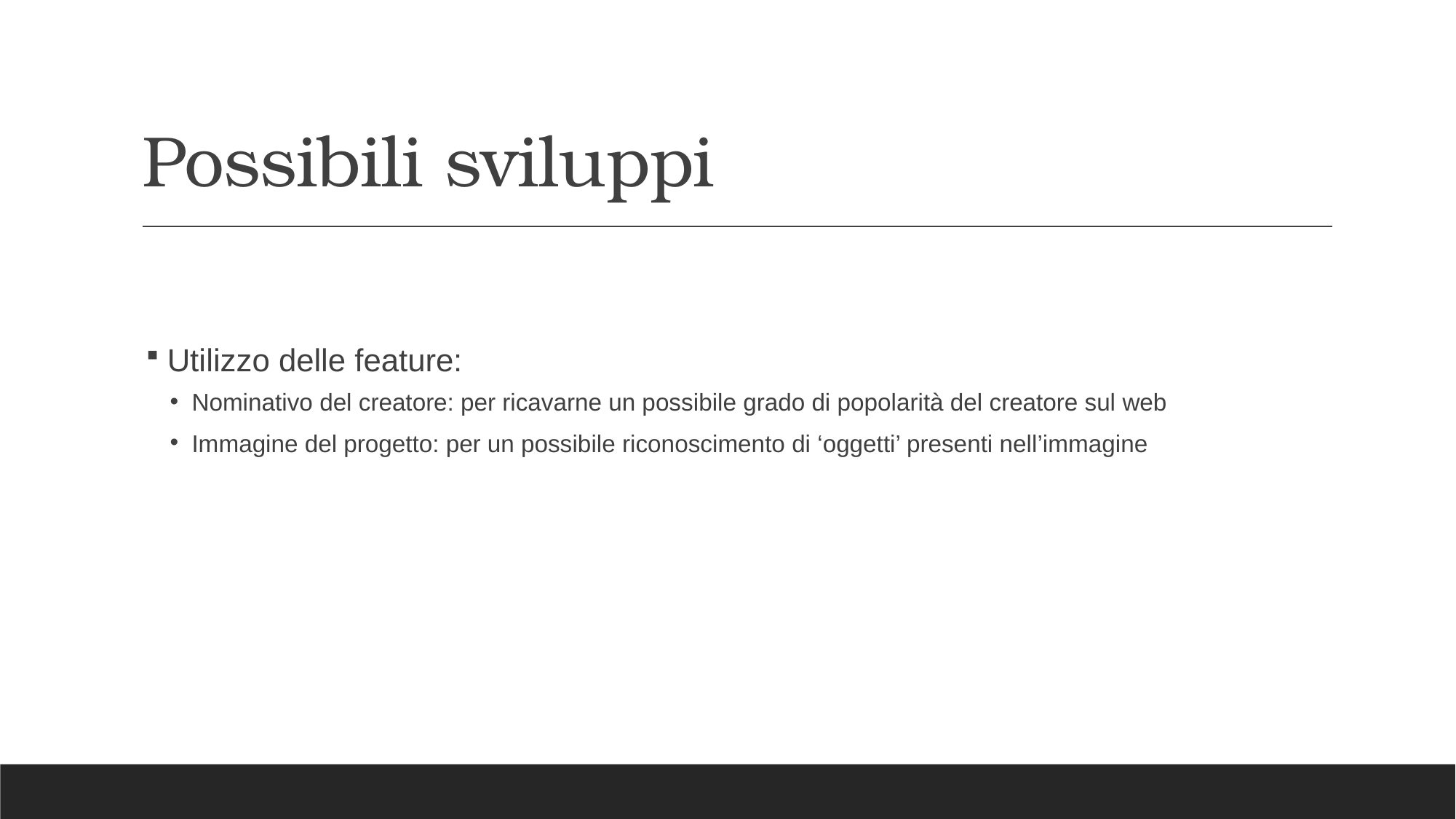

# Possibili sviluppi
 Utilizzo delle feature:
Nominativo del creatore: per ricavarne un possibile grado di popolarità del creatore sul web
Immagine del progetto: per un possibile riconoscimento di ‘oggetti’ presenti nell’immagine